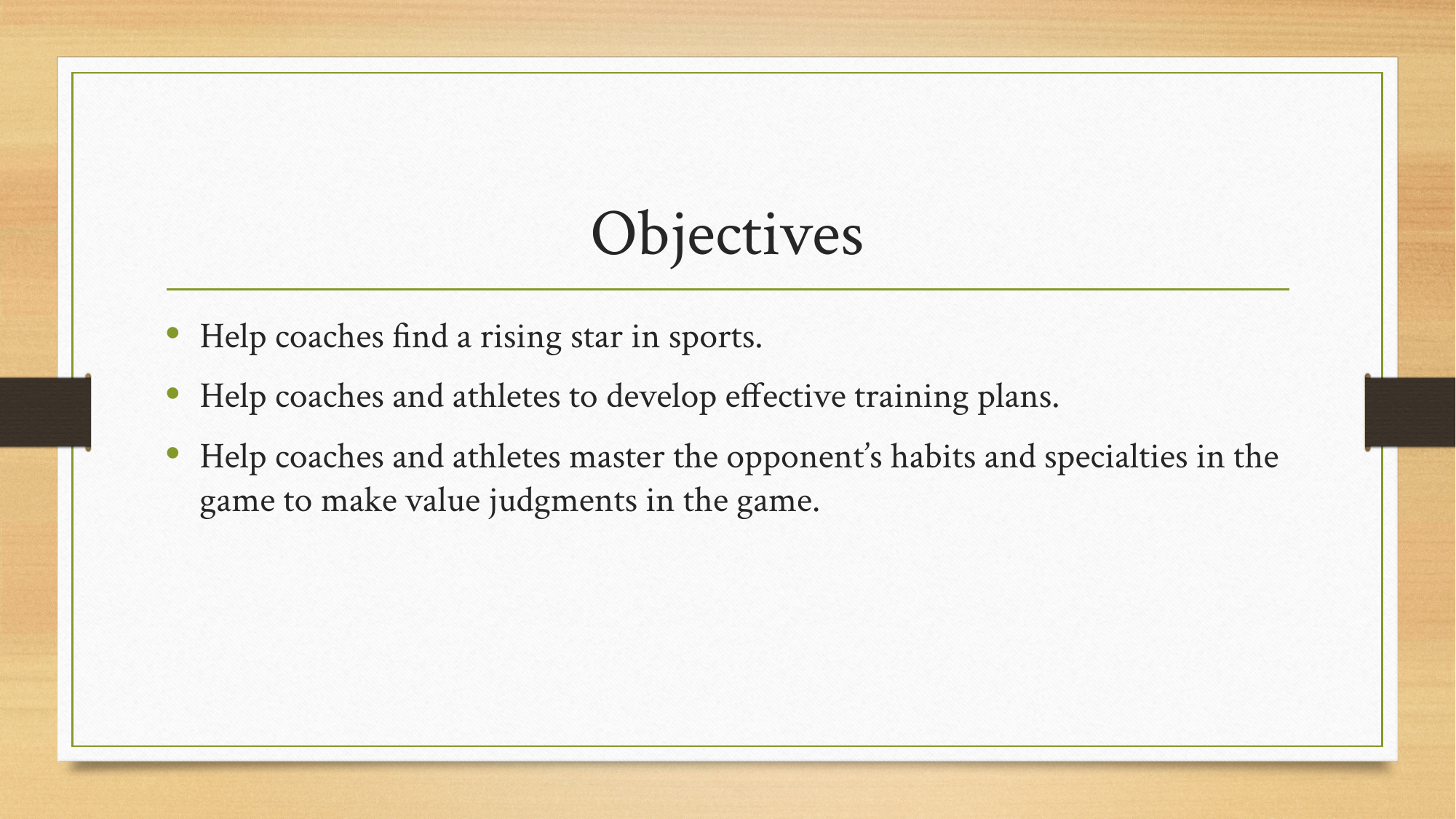

# Objectives
Help coaches find a rising star in sports.
Help coaches and athletes to develop effective training plans.
Help coaches and athletes master the opponent’s habits and specialties in the game to make value judgments in the game.